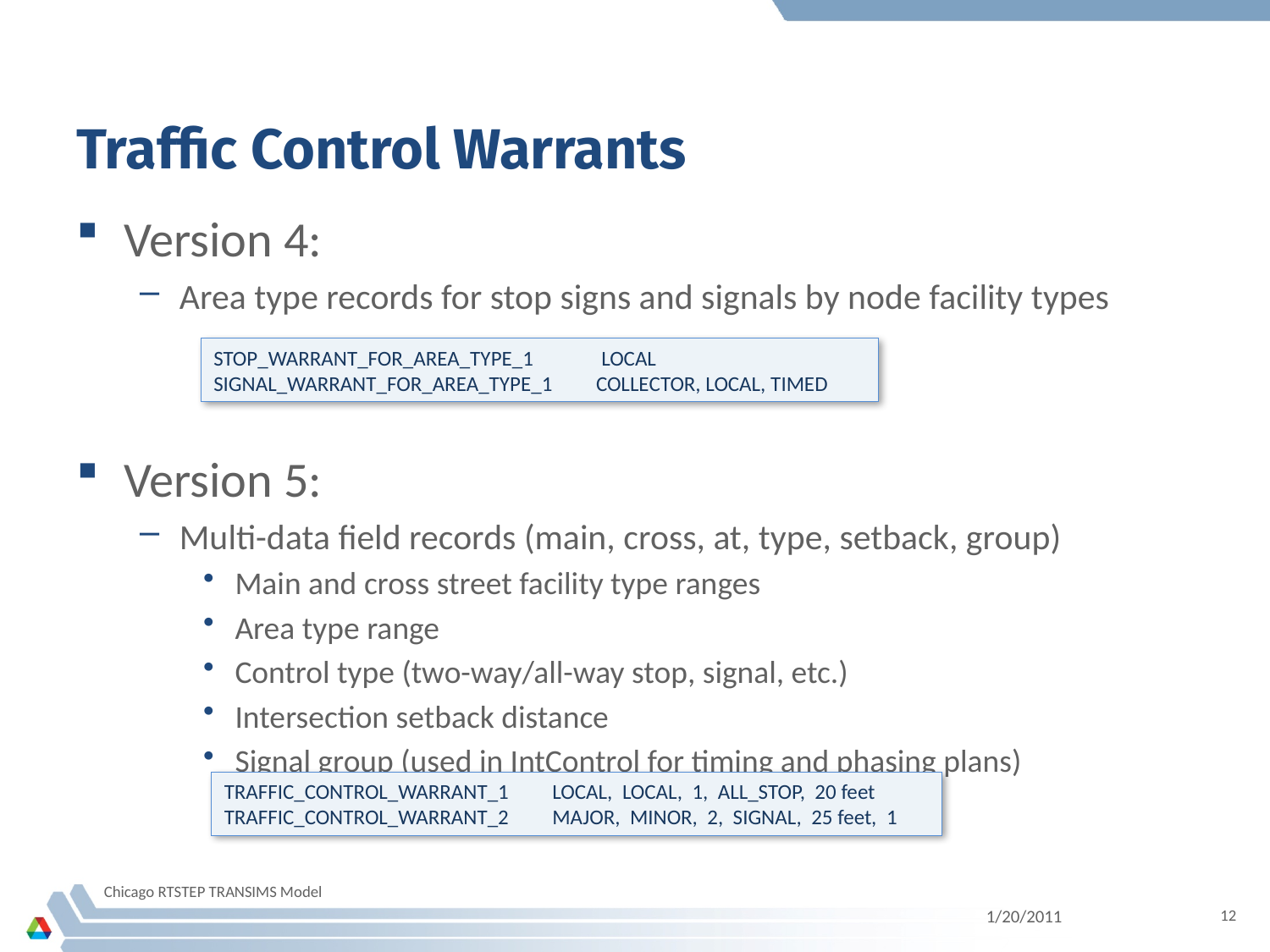

# Traffic Control Warrants
Version 4:
Area type records for stop signs and signals by node facility types

Version 5:
Multi-data field records (main, cross, at, type, setback, group)
Main and cross street facility type ranges
Area type range
Control type (two-way/all-way stop, signal, etc.)
Intersection setback distance
Signal group (used in IntControl for timing and phasing plans)

STOP_WARRANT_FOR_AREA_TYPE_1              LOCAL
SIGNAL_WARRANT_FOR_AREA_TYPE_1         COLLECTOR, LOCAL, TIMED
TRAFFIC_CONTROL_WARRANT_1         LOCAL,  LOCAL,  1,  ALL_STOP,  20 feet
TRAFFIC_CONTROL_WARRANT_2         MAJOR,  MINOR,  2,  SIGNAL,  25 feet,  1
Chicago RTSTEP TRANSIMS Model
1/20/2011
12